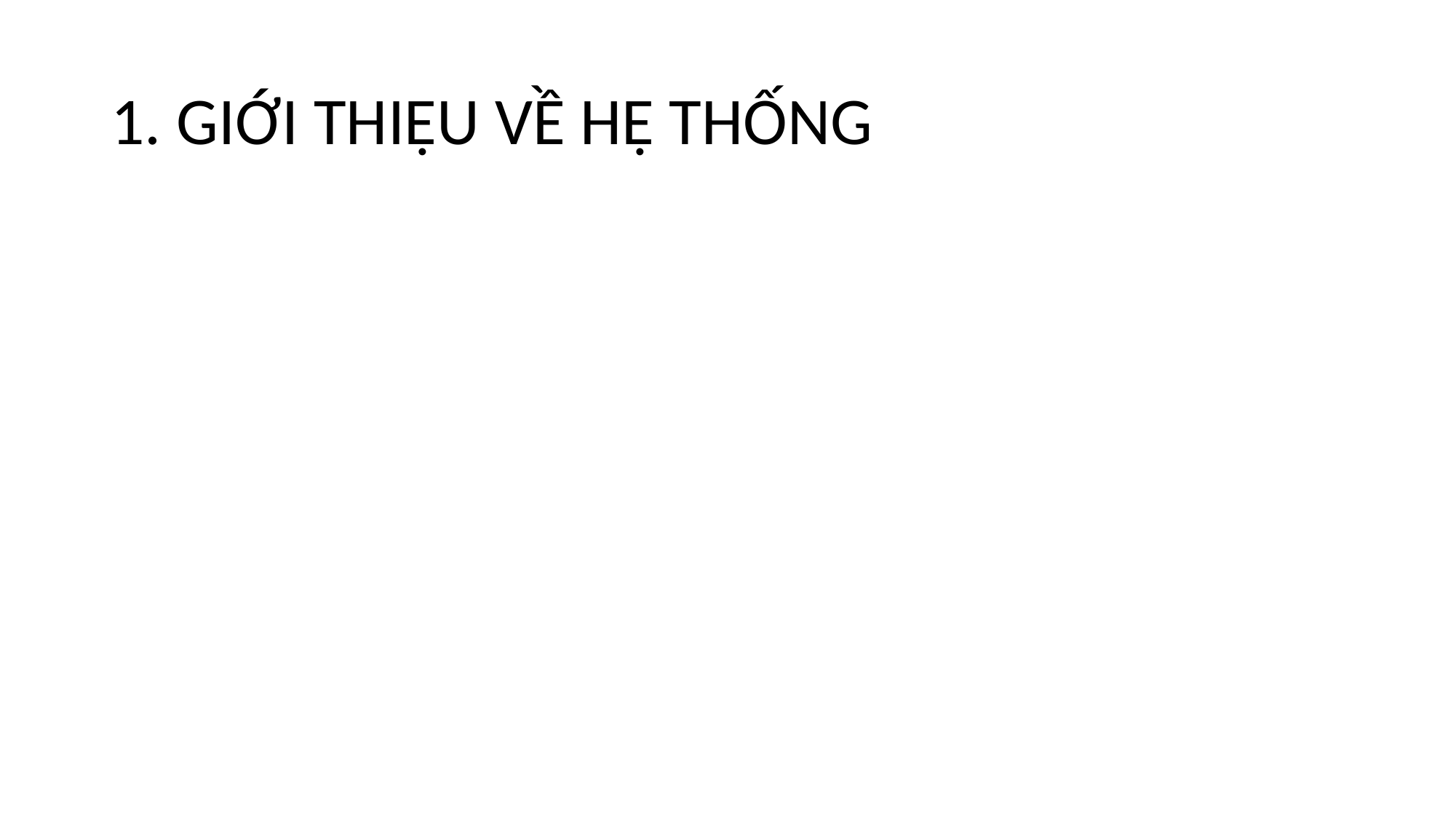

# 1. GIỚI THIỆU VỀ HỆ THỐNG